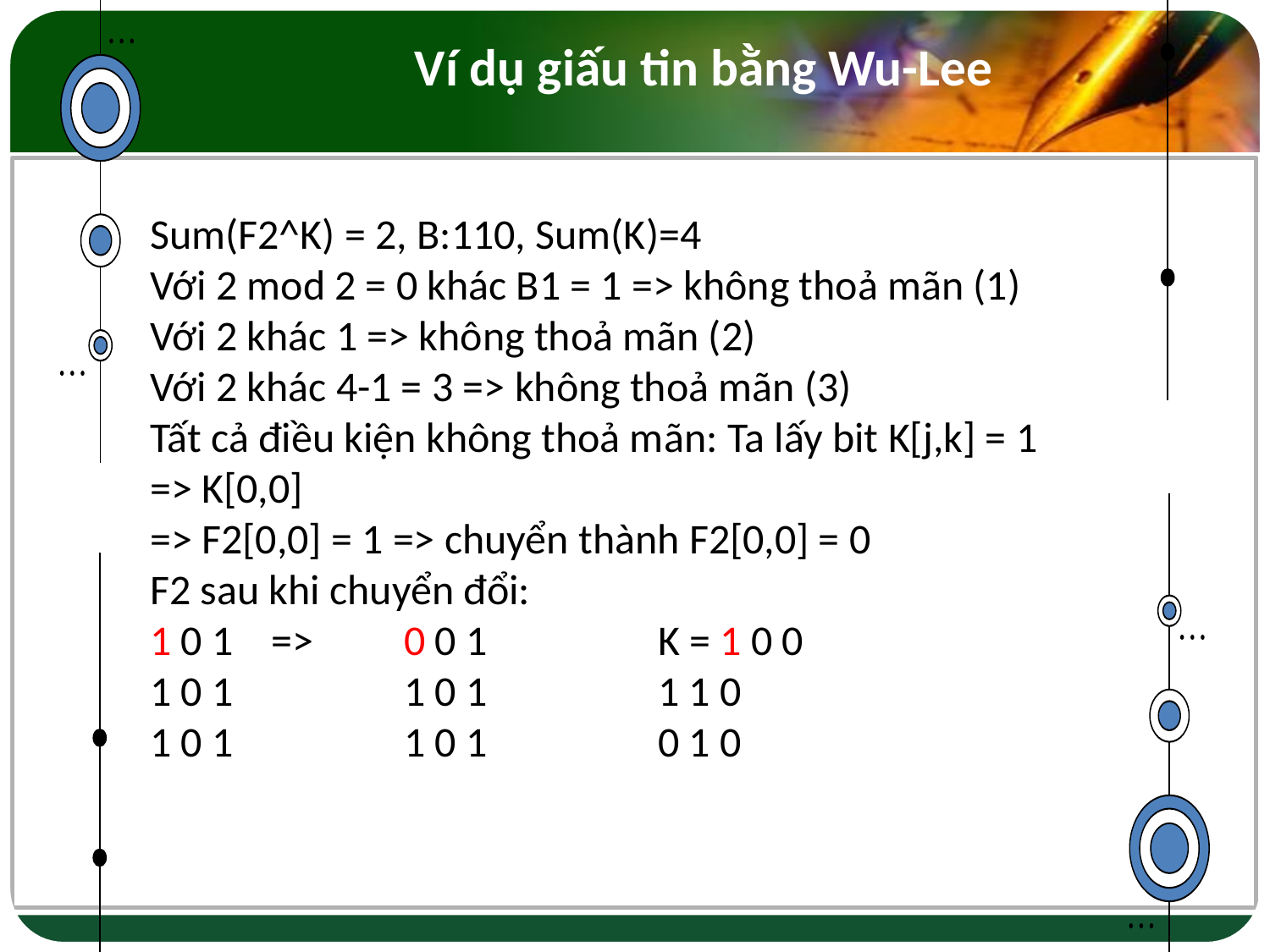

# Ví dụ giấu tin bằng Wu-Lee
Sum(F2^K) = 2, B:110, Sum(K)=4
Với 2 mod 2 = 0 khác B1 = 1 => không thoả mãn (1)
Với 2 khác 1 => không thoả mãn (2)
Với 2 khác 4-1 = 3 => không thoả mãn (3)
Tất cả điều kiện không thoả mãn: Ta lấy bit K[j,k] = 1
=> K[0,0]
=> F2[0,0] = 1 => chuyển thành F2[0,0] = 0
F2 sau khi chuyển đổi:
1 0 1    =>   	0 0 1		K = 1 0 0
1 0 1		1 0 1	       	1 1 0
1 0 1		1 0 1	       	0 1 0